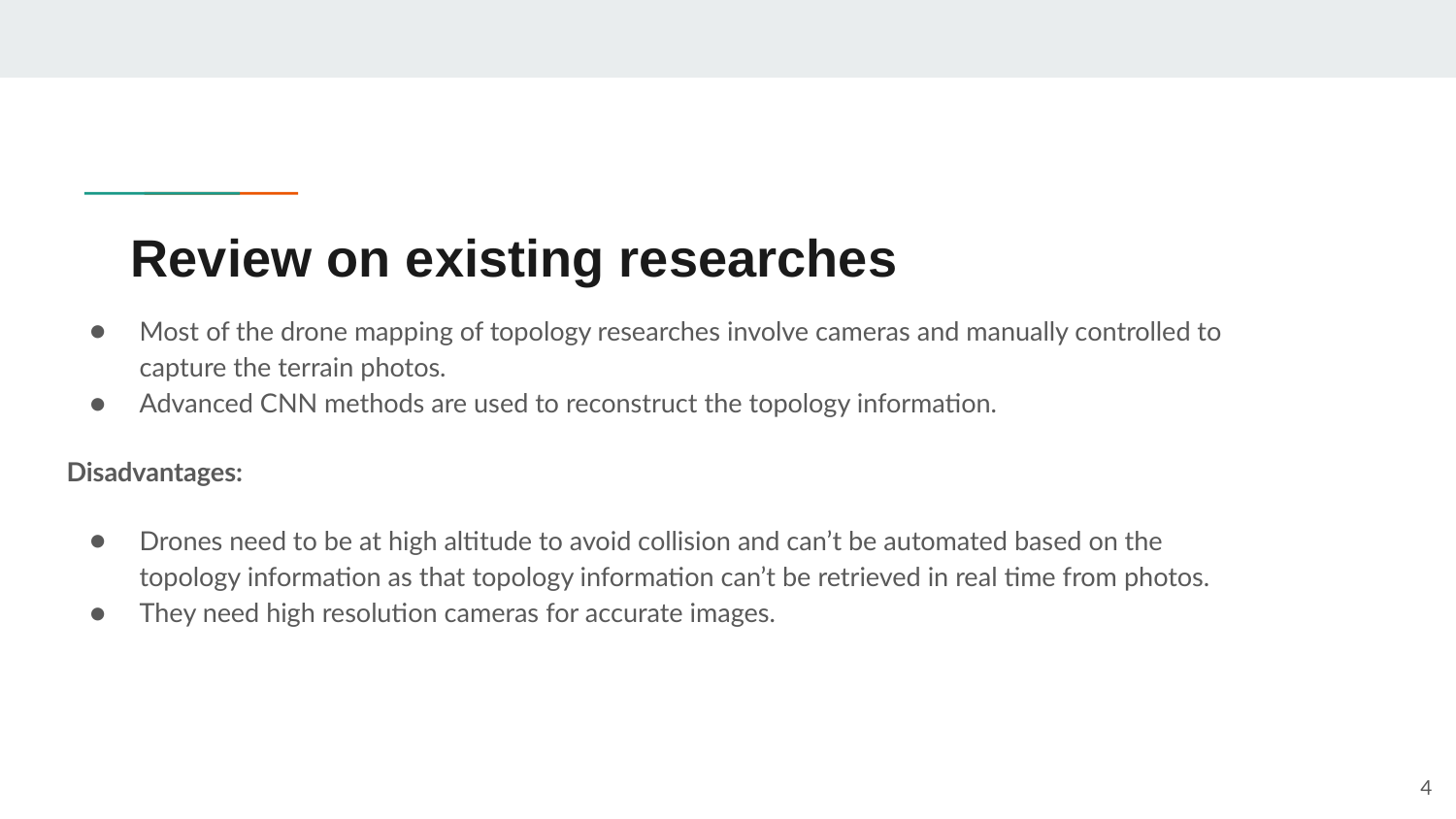

# Review on existing researches
Most of the drone mapping of topology researches involve cameras and manually controlled to capture the terrain photos.
Advanced CNN methods are used to reconstruct the topology information.
Disadvantages:
Drones need to be at high altitude to avoid collision and can’t be automated based on the topology information as that topology information can’t be retrieved in real time from photos.
They need high resolution cameras for accurate images.
4